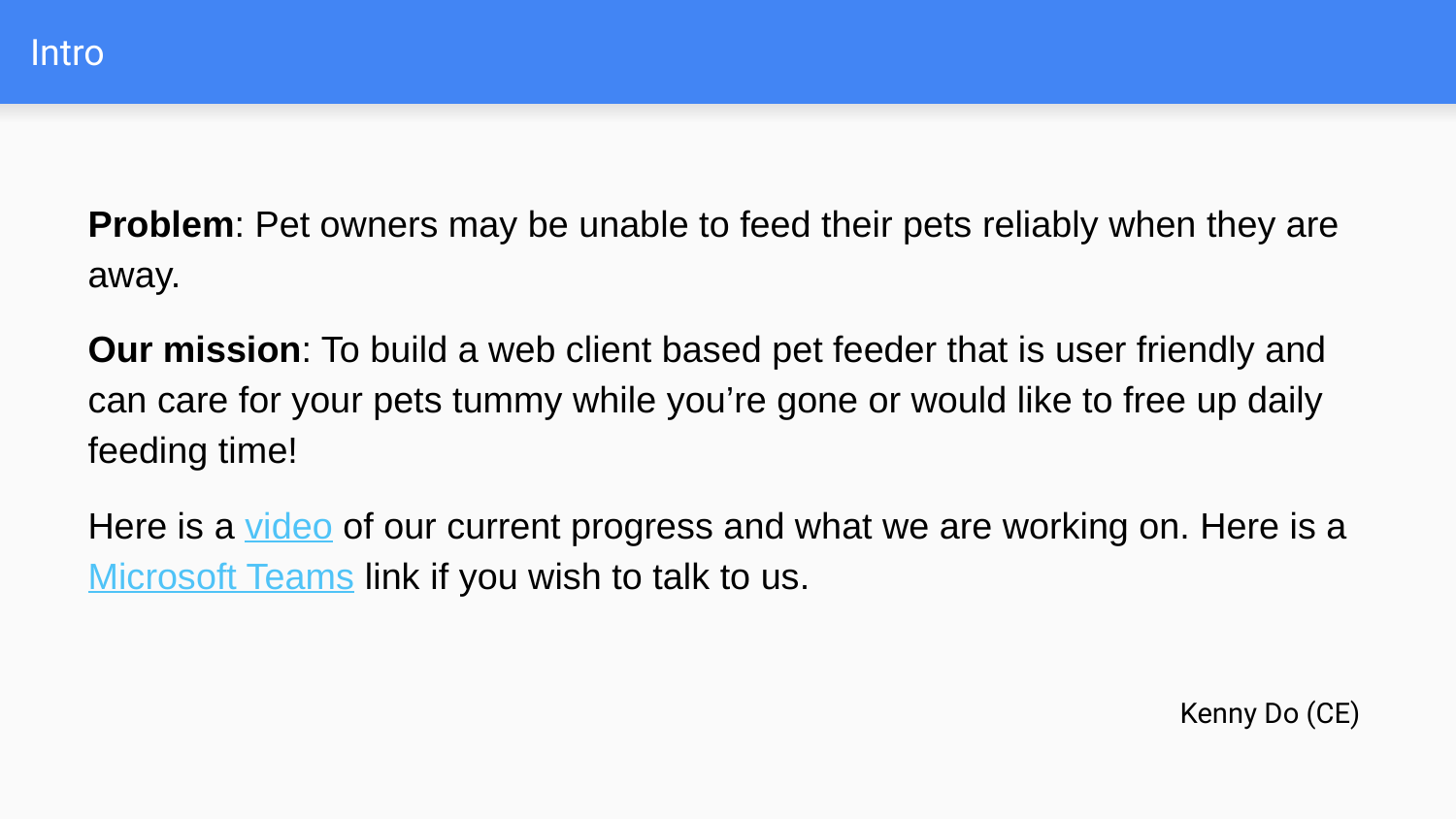

# Intro
Problem: Pet owners may be unable to feed their pets reliably when they are away.
Our mission: To build a web client based pet feeder that is user friendly and can care for your pets tummy while you’re gone or would like to free up daily feeding time!
Here is a video of our current progress and what we are working on. Here is a Microsoft Teams link if you wish to talk to us.

Kenny Do (CE)